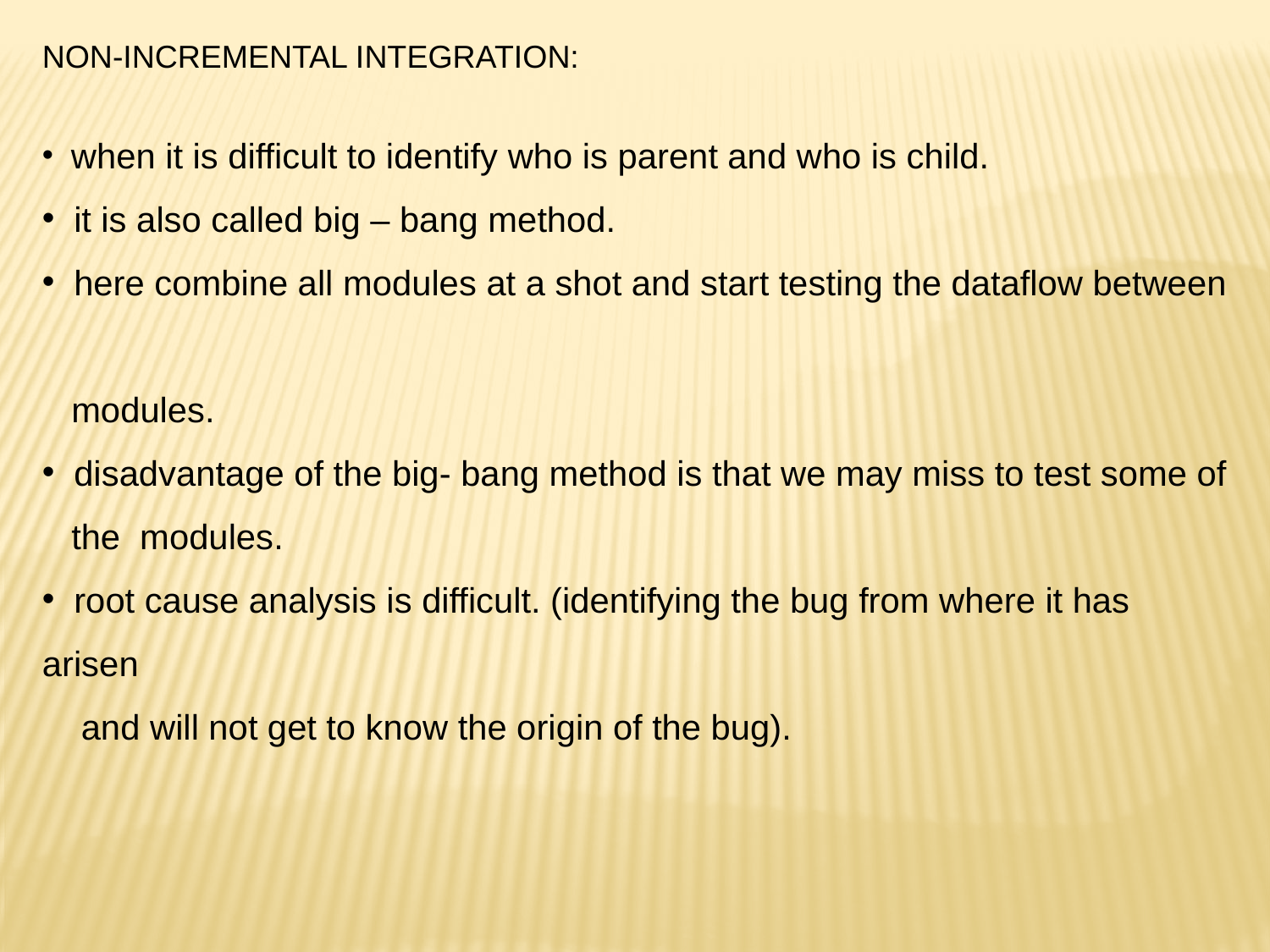

NON-INCREMENTAL INTEGRATION:

  when it is difficult to identify who is parent and who is child.
  it is also called big – bang method.
  here combine all modules at a shot and start testing the dataflow between
   modules.
  disadvantage of the big- bang method is that we may miss to test some of
   the  modules.
  root cause analysis is difficult. (identifying the bug from where it has arisen
    and will not get to know the origin of the bug).